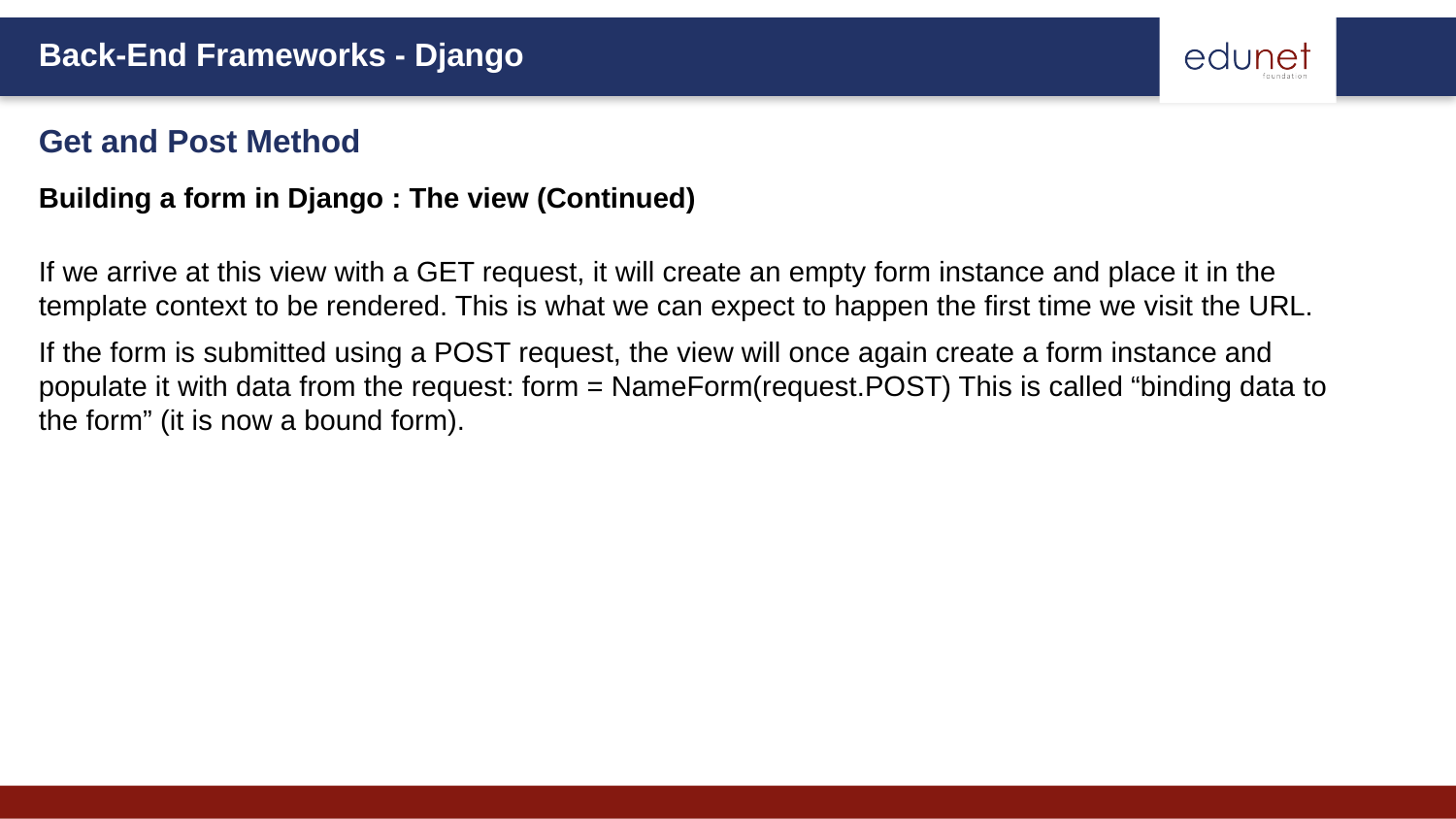

Get and Post Method
Building a form in Django : The view (Continued)

If we arrive at this view with a GET request, it will create an empty form instance and place it in the template context to be rendered. This is what we can expect to happen the first time we visit the URL.
If the form is submitted using a POST request, the view will once again create a form instance and populate it with data from the request: form = NameForm(request.POST) This is called “binding data to the form” (it is now a bound form).